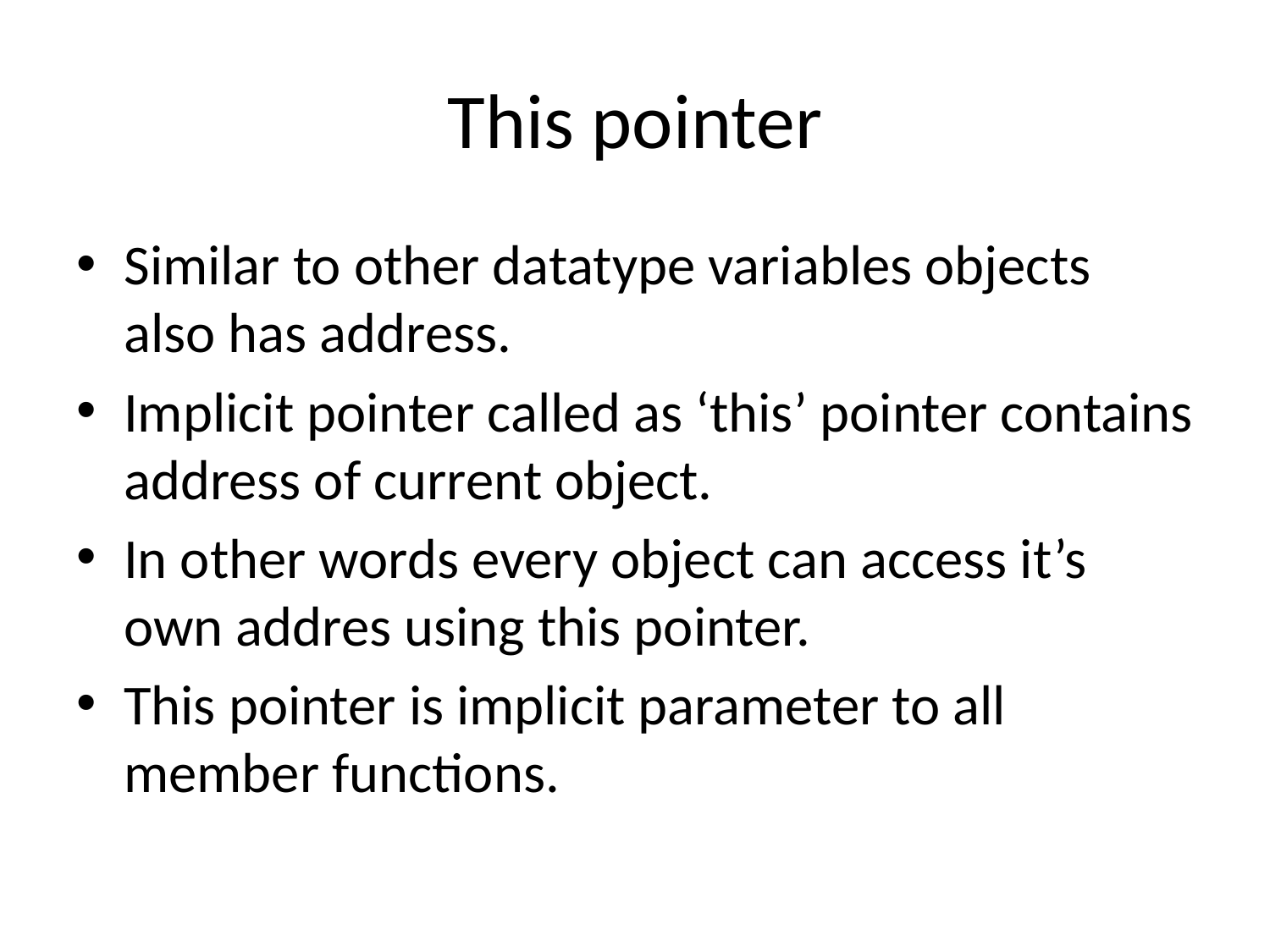

# This pointer
Similar to other datatype variables objects also has address.
Implicit pointer called as ‘this’ pointer contains address of current object.
In other words every object can access it’s own addres using this pointer.
This pointer is implicit parameter to all member functions.